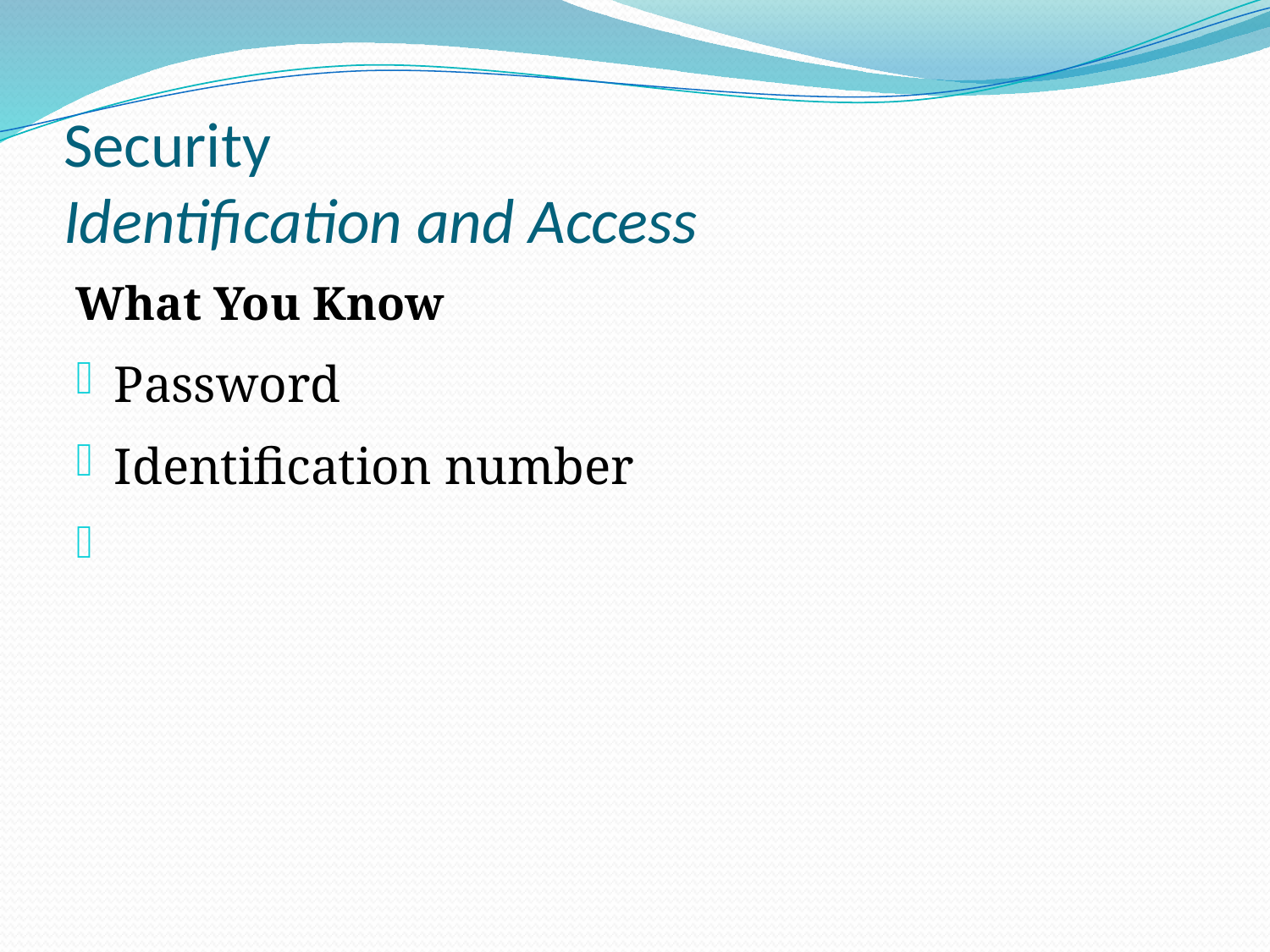

Security
Identification and Access
What You Know
Password
Identification number